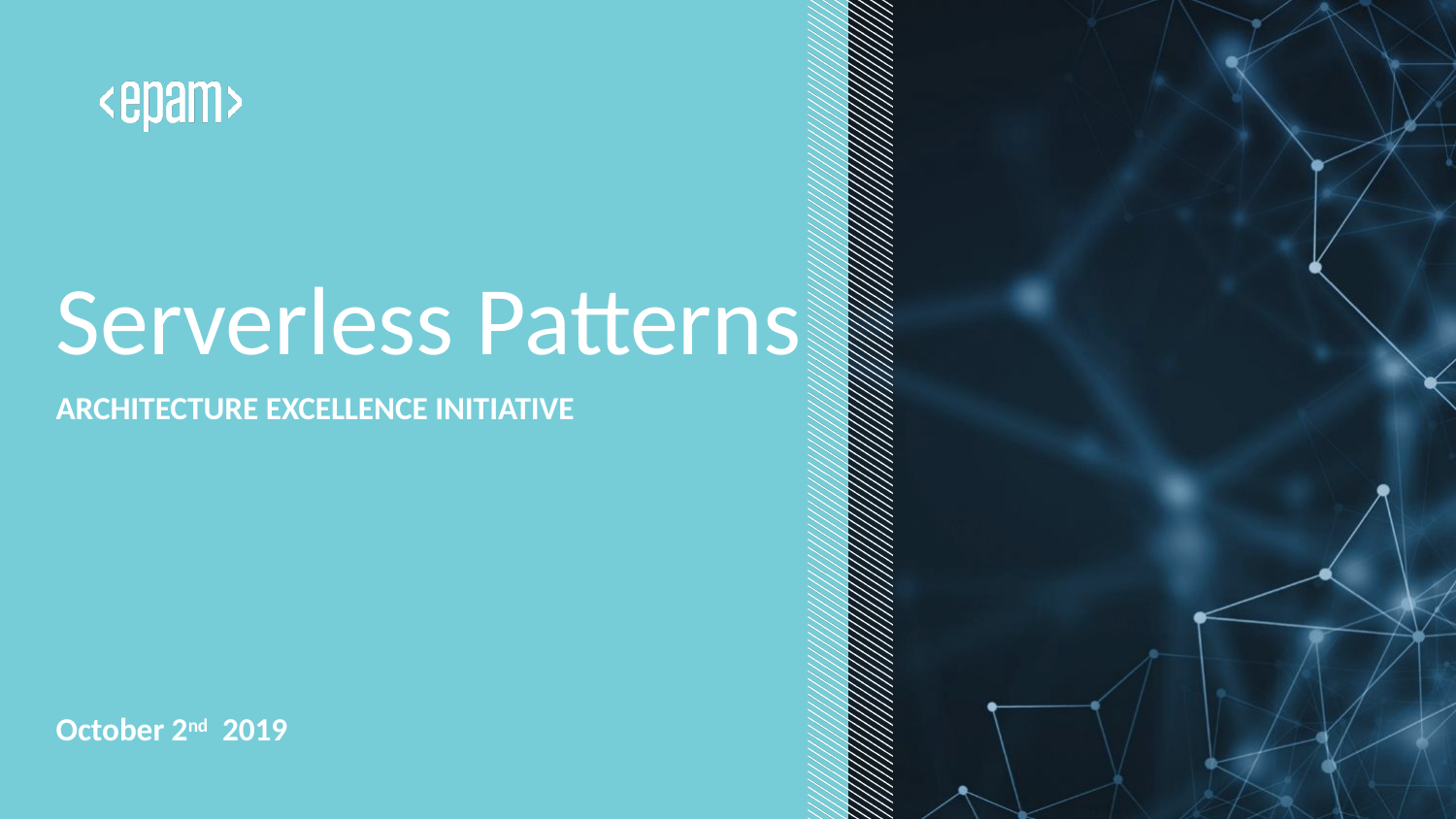

# Serverless Patterns
ARCHITECTURE EXCELLENCE INITIATIVE
October 2nd  2019